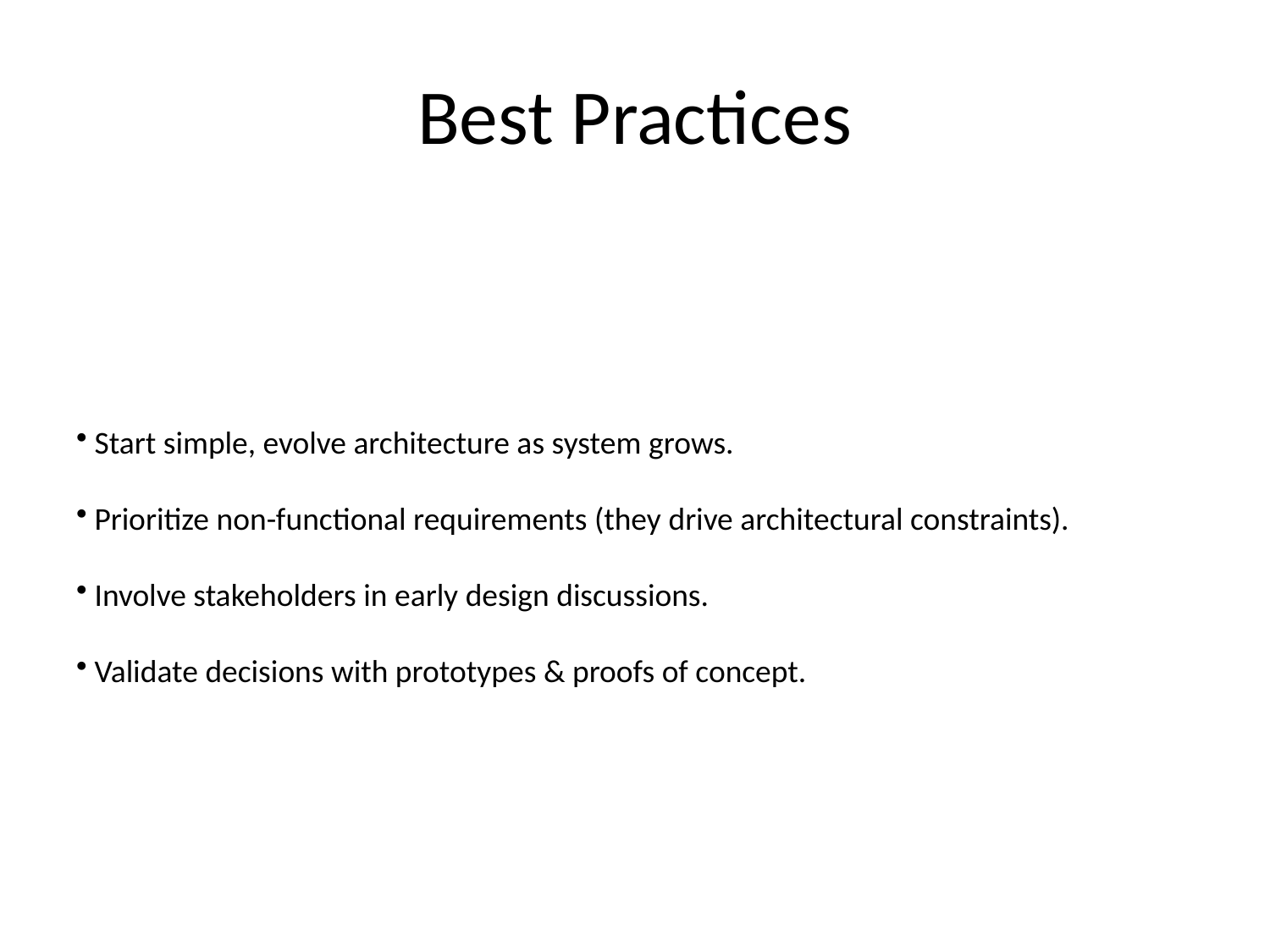

# Best Practices
 Start simple, evolve architecture as system grows.
 Prioritize non-functional requirements (they drive architectural constraints).
 Involve stakeholders in early design discussions.
 Validate decisions with prototypes & proofs of concept.